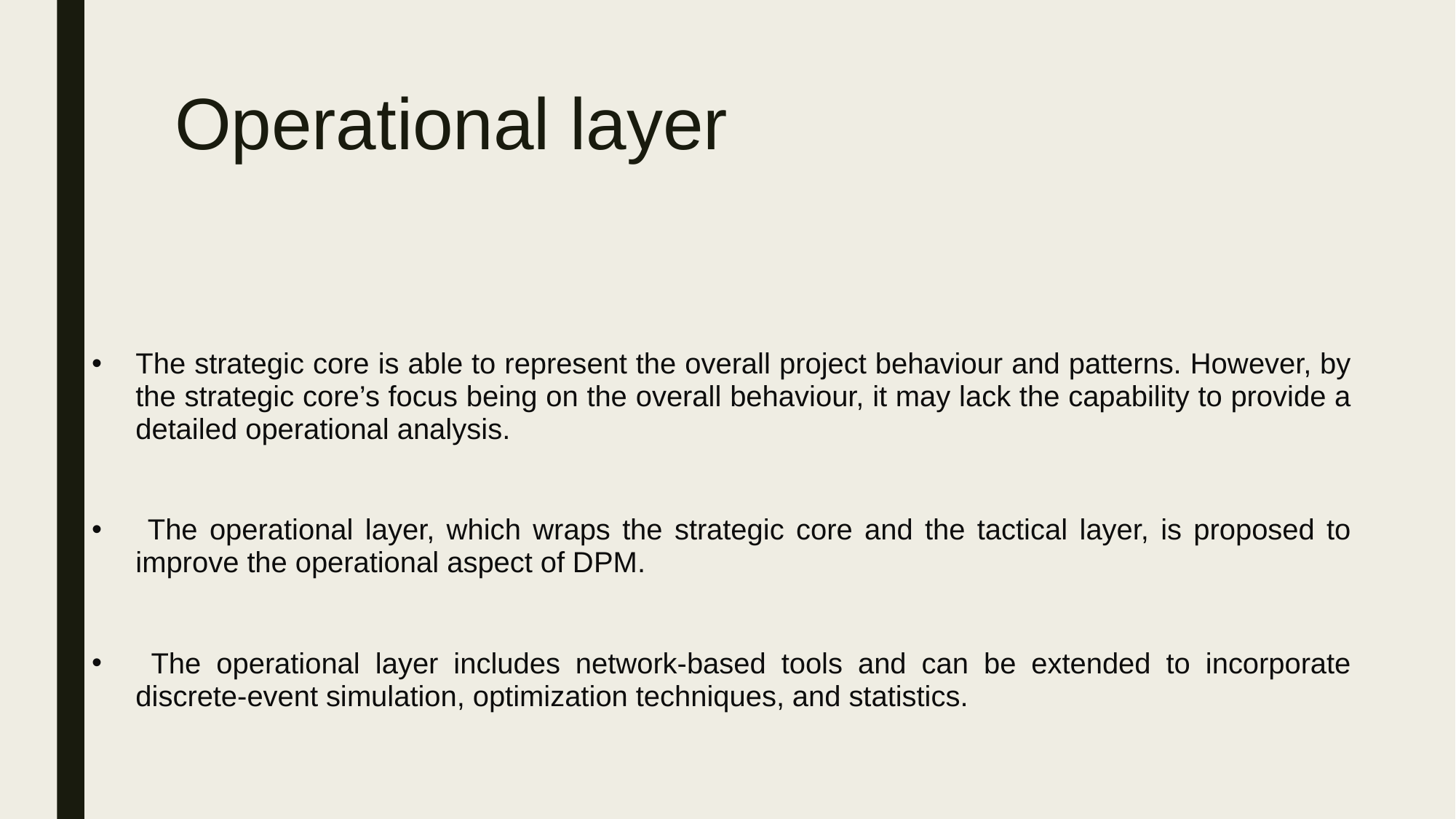

# Operational layer

The strategic core is able to represent the overall project behaviour and patterns. However, by the strategic core’s focus being on the overall behaviour, it may lack the capability to provide a detailed operational analysis.

 The operational layer, which wraps the strategic core and the tactical layer, is proposed to improve the operational aspect of DPM.

 The operational layer includes network-based tools and can be extended to incorporate discrete-event simulation, optimization techniques, and statistics.